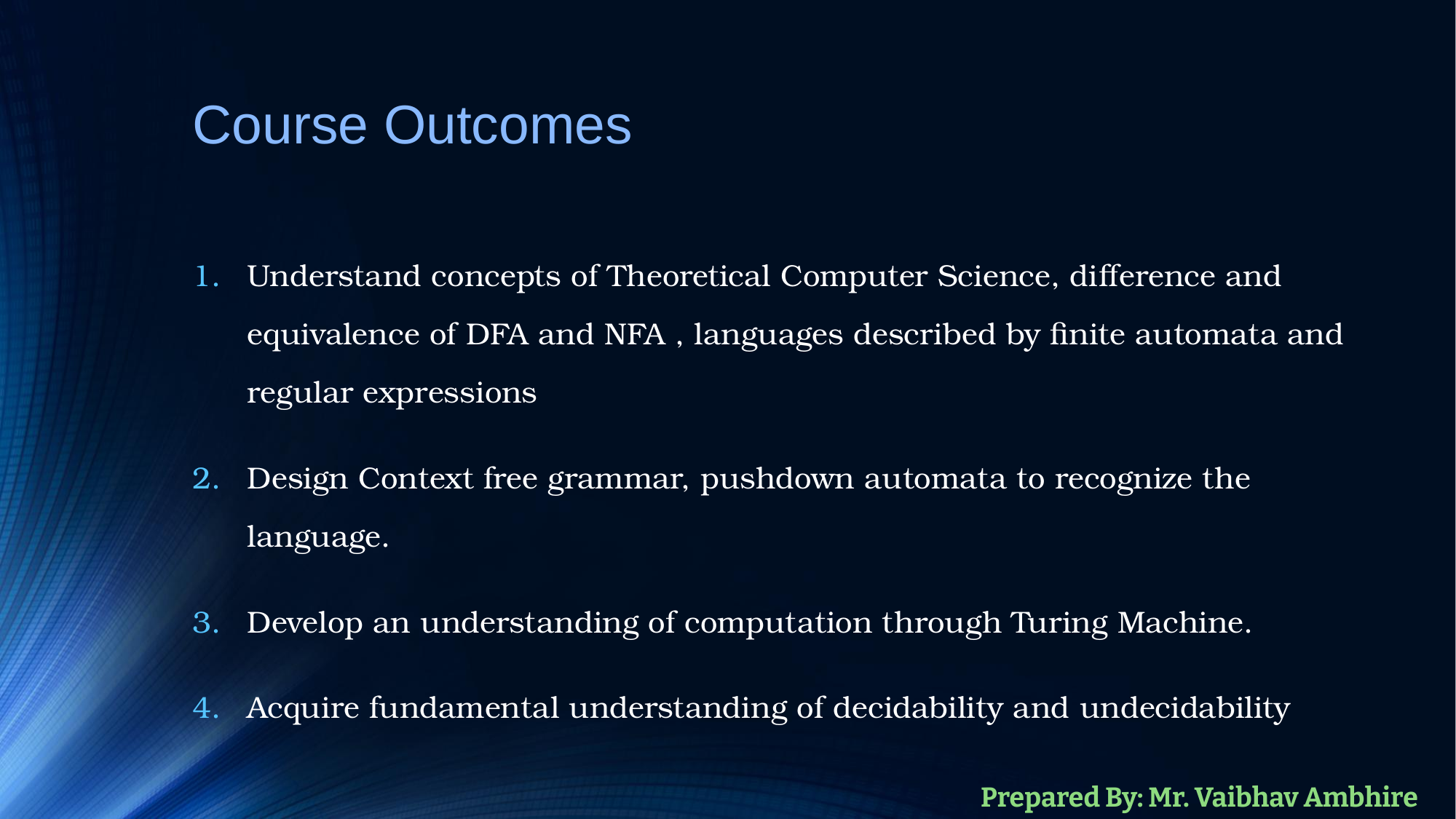

# Course Outcomes
Understand concepts of Theoretical Computer Science, difference and equivalence of DFA and NFA , languages described by finite automata and regular expressions
Design Context free grammar, pushdown automata to recognize the language.
Develop an understanding of computation through Turing Machine.
Acquire fundamental understanding of decidability and undecidability